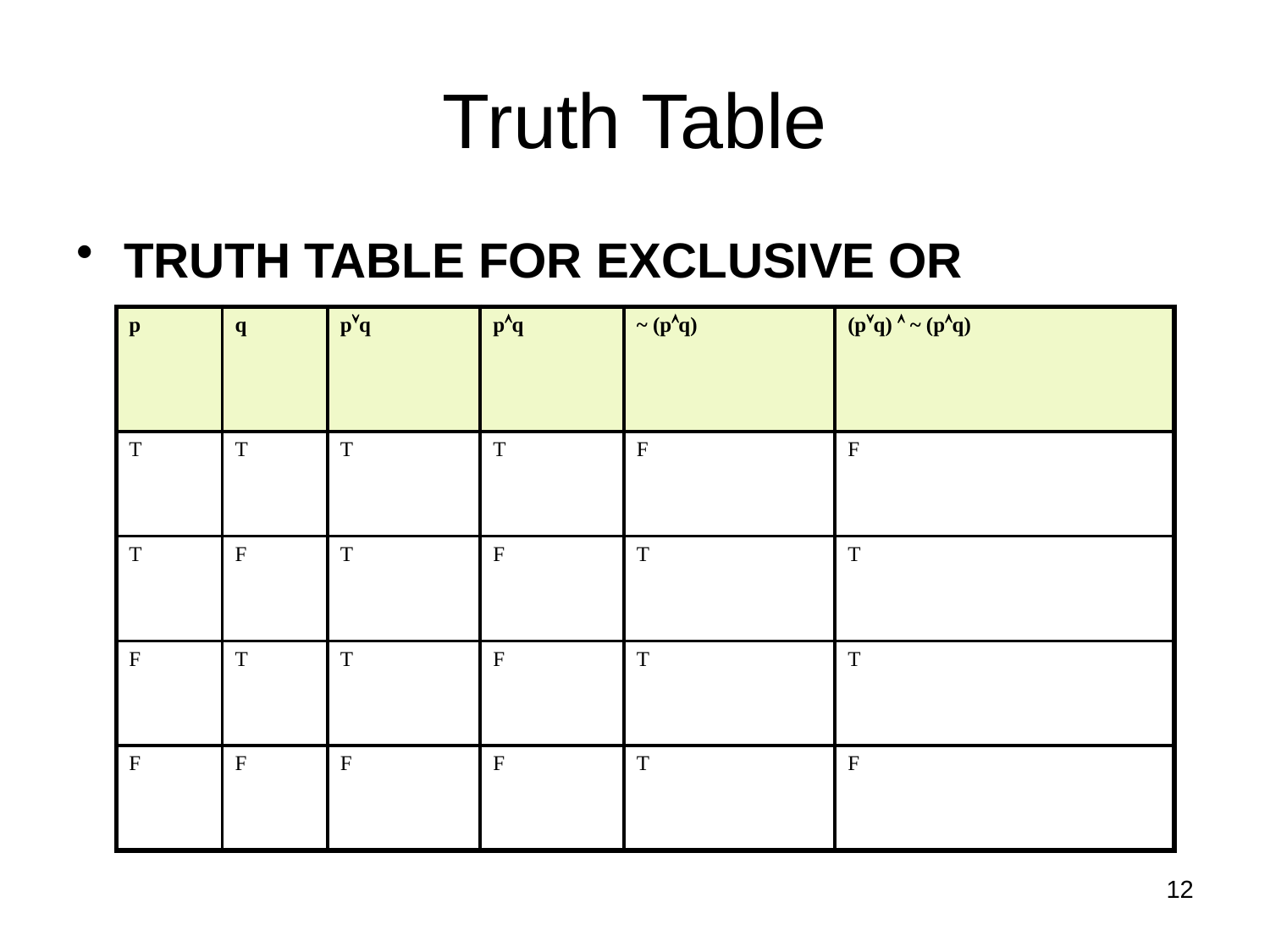

# Truth Table
TRUTH TABLE FOR EXCLUSIVE OR
| p | q | p∨q | p∧q | ~ (p∧q) | (p∨q) ∧ ~ (p∧q) |
| --- | --- | --- | --- | --- | --- |
| T | T | T | T | F | F |
| T | F | T | F | T | T |
| F | T | T | F | T | T |
| F | F | F | F | T | F |
12